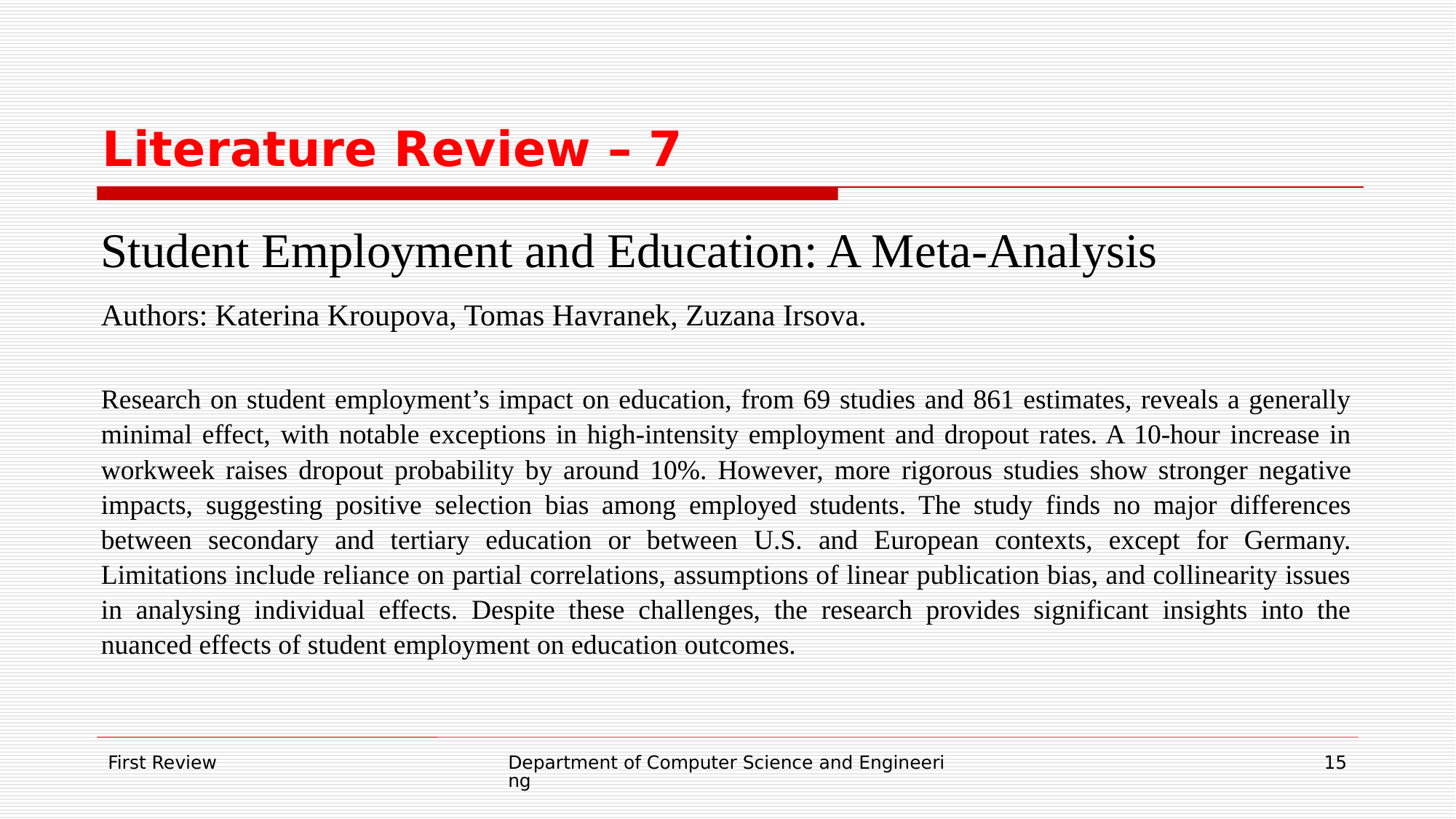

# Literature Review – 7
Student Employment and Education: A Meta-Analysis
Authors: Katerina Kroupova, Tomas Havranek, Zuzana Irsova.

Research on student employment’s impact on education, from 69 studies and 861 estimates, reveals a generally minimal effect, with notable exceptions in high-intensity employment and dropout rates. A 10-hour increase in workweek raises dropout probability by around 10%. However, more rigorous studies show stronger negative impacts, suggesting positive selection bias among employed students. The study finds no major differences between secondary and tertiary education or between U.S. and European contexts, except for Germany. Limitations include reliance on partial correlations, assumptions of linear publication bias, and collinearity issues in analysing individual effects. Despite these challenges, the research provides significant insights into the nuanced effects of student employment on education outcomes.
First Review
Department of Computer Science and Engineering
15